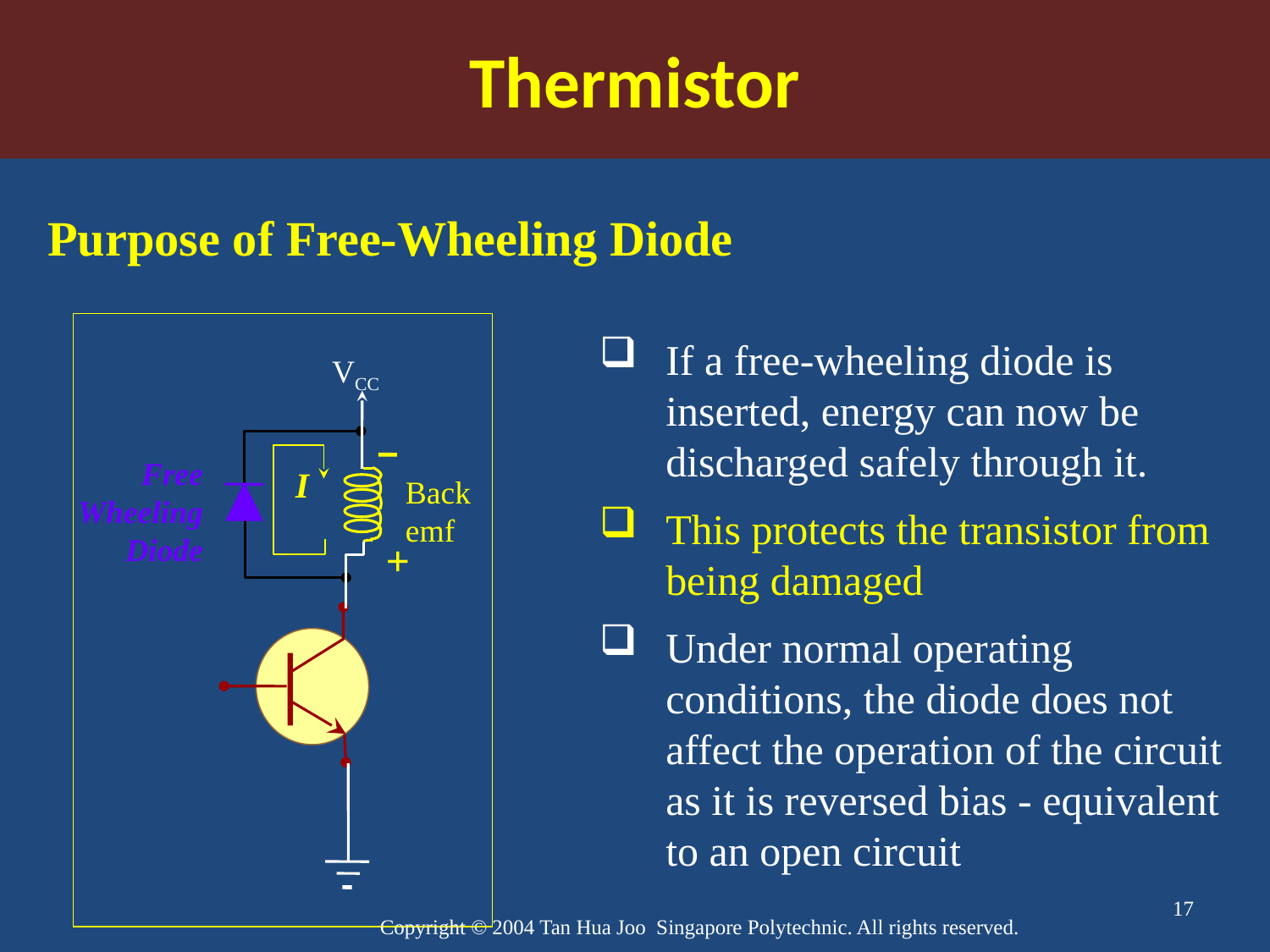

Thermistor
Purpose of Free-Wheeling Diode

VCC

Free Wheeling Diode

I
Back
emf

+

If a free-wheeling diode is inserted, energy can now be discharged safely through it.
This protects the transistor from being damaged
Under normal operating conditions, the diode does not affect the operation of the circuit as it is reversed bias - equivalent to an open circuit
17
Copyright © 2004 Tan Hua Joo  Singapore Polytechnic. All rights reserved.